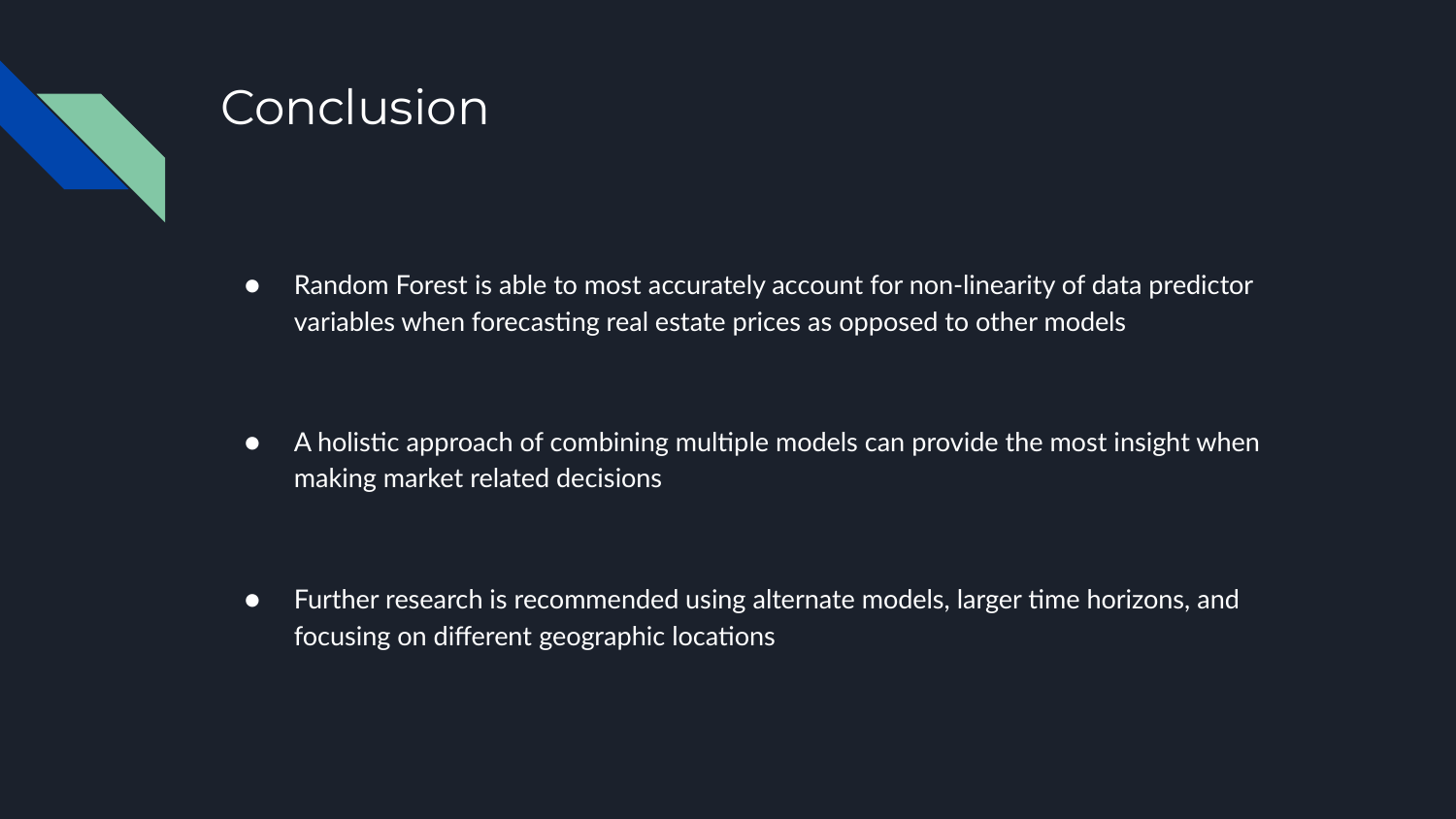

# Conclusion
Random Forest is able to most accurately account for non-linearity of data predictor variables when forecasting real estate prices as opposed to other models

A holistic approach of combining multiple models can provide the most insight when making market related decisions

Further research is recommended using alternate models, larger time horizons, and focusing on different geographic locations